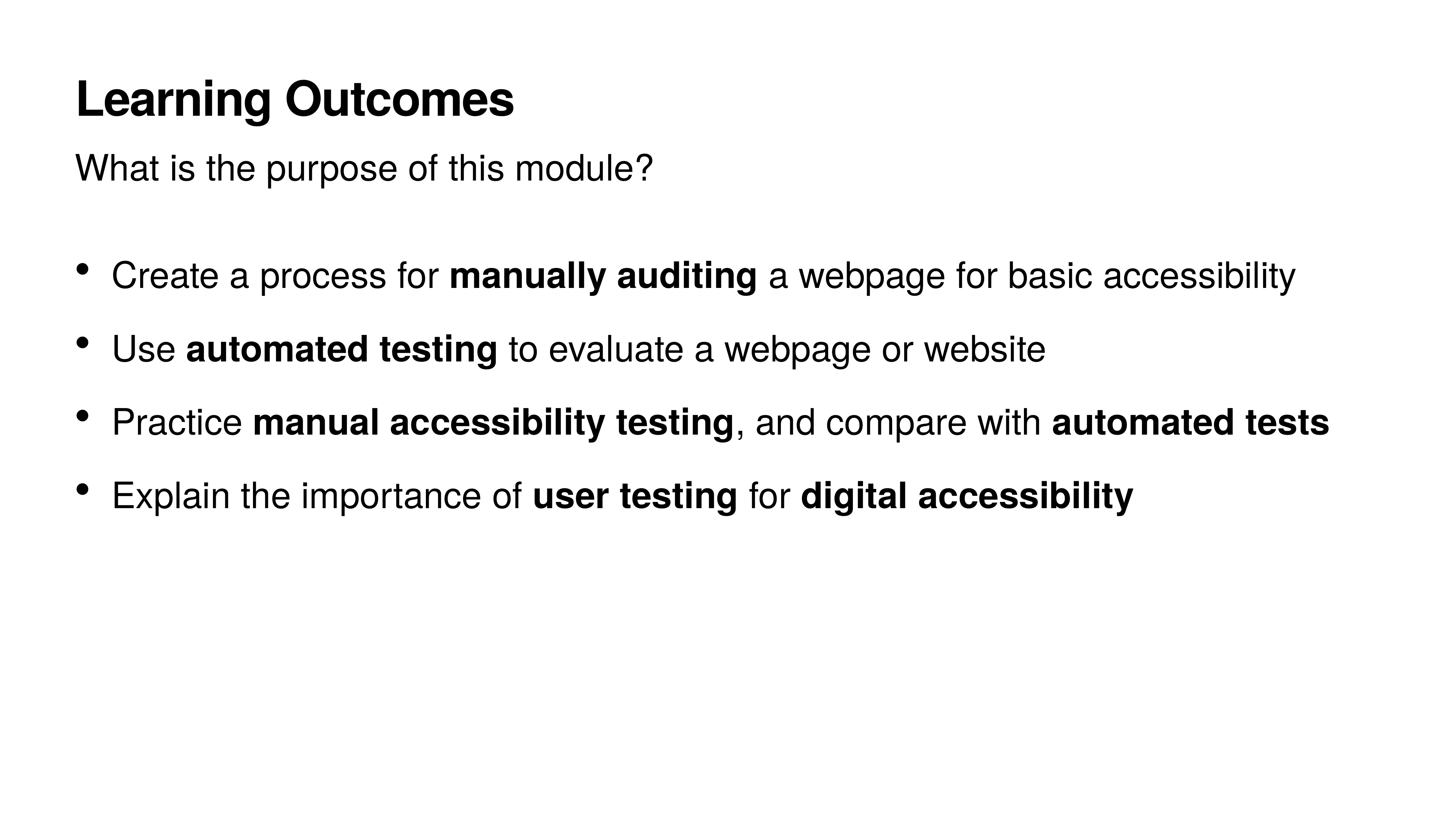

# Learning Outcomes
What is the purpose of this module?
Create a process for manually auditing a webpage for basic accessibility
Use automated testing to evaluate a webpage or website
Practice manual accessibility testing, and compare with automated tests
Explain the importance of user testing for digital accessibility